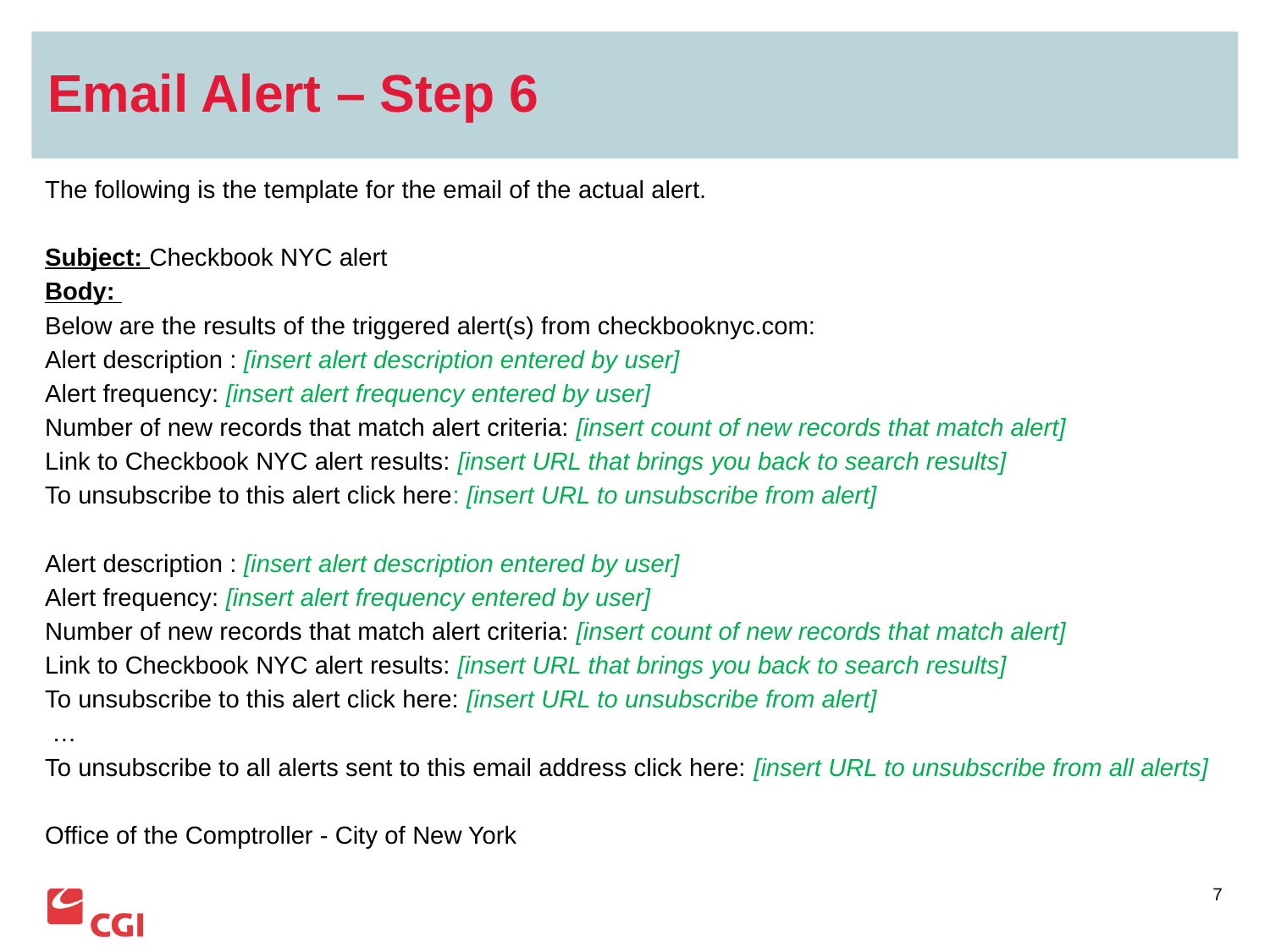

# Email Alert – Step 6
The following is the template for the email of the actual alert.

Subject: Checkbook NYC alert
Body:
Below are the results of the triggered alert(s) from checkbooknyc.com:
Alert description : [insert alert description entered by user]
Alert frequency: [insert alert frequency entered by user]
Number of new records that match alert criteria: [insert count of new records that match alert]
Link to Checkbook NYC alert results: [insert URL that brings you back to search results]
To unsubscribe to this alert click here: [insert URL to unsubscribe from alert]

Alert description : [insert alert description entered by user]
Alert frequency: [insert alert frequency entered by user]
Number of new records that match alert criteria: [insert count of new records that match alert]
Link to Checkbook NYC alert results: [insert URL that brings you back to search results]
To unsubscribe to this alert click here: [insert URL to unsubscribe from alert]
 …
To unsubscribe to all alerts sent to this email address click here: [insert URL to unsubscribe from all alerts]

Office of the Comptroller - City of New York

7